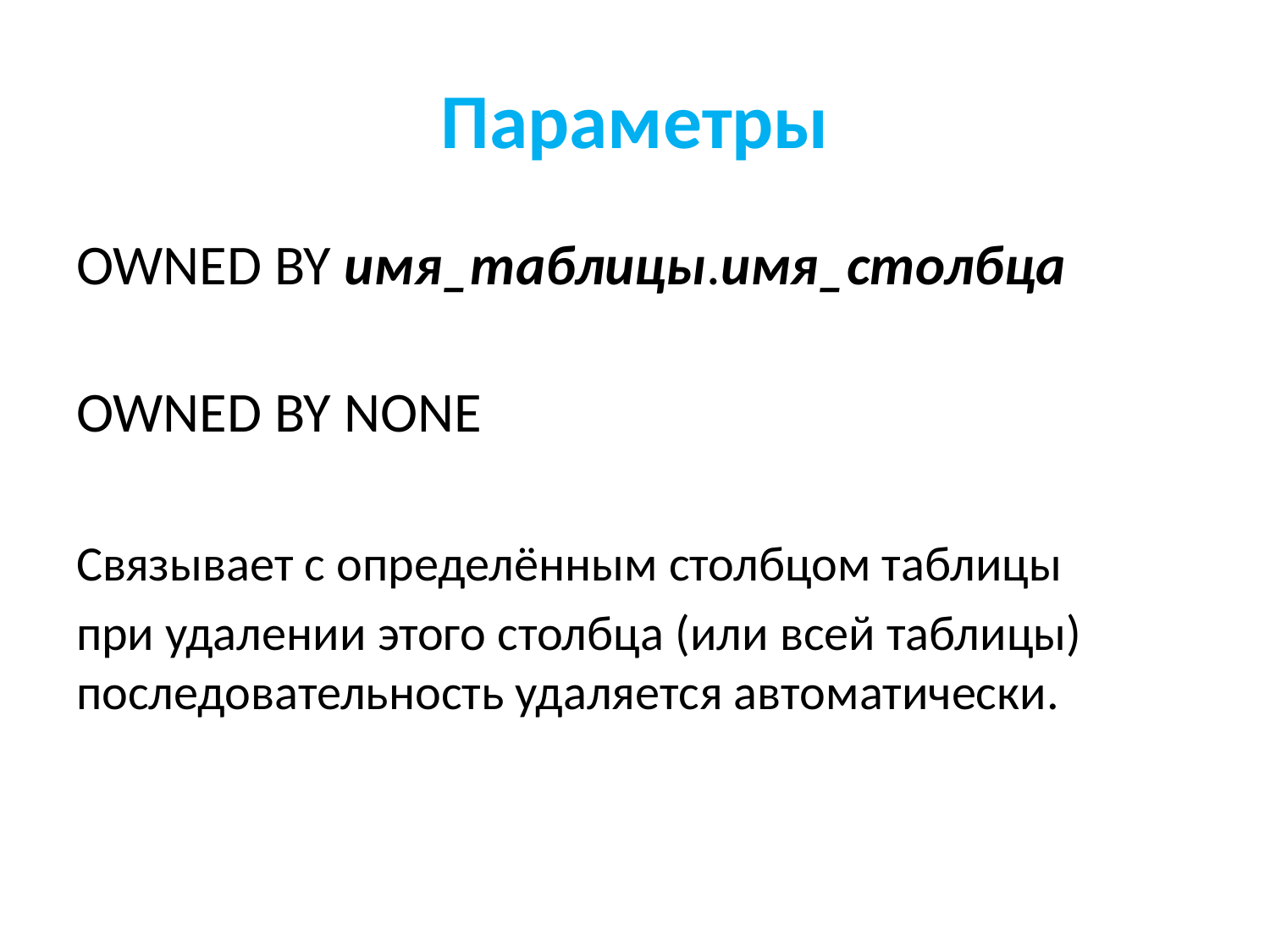

# Параметры
OWNED BY имя_таблицы.имя_столбца
OWNED BY NONE

Связывает с определённым столбцом таблицы
при удалении этого столбца (или всей таблицы) последовательность удаляется автоматически.